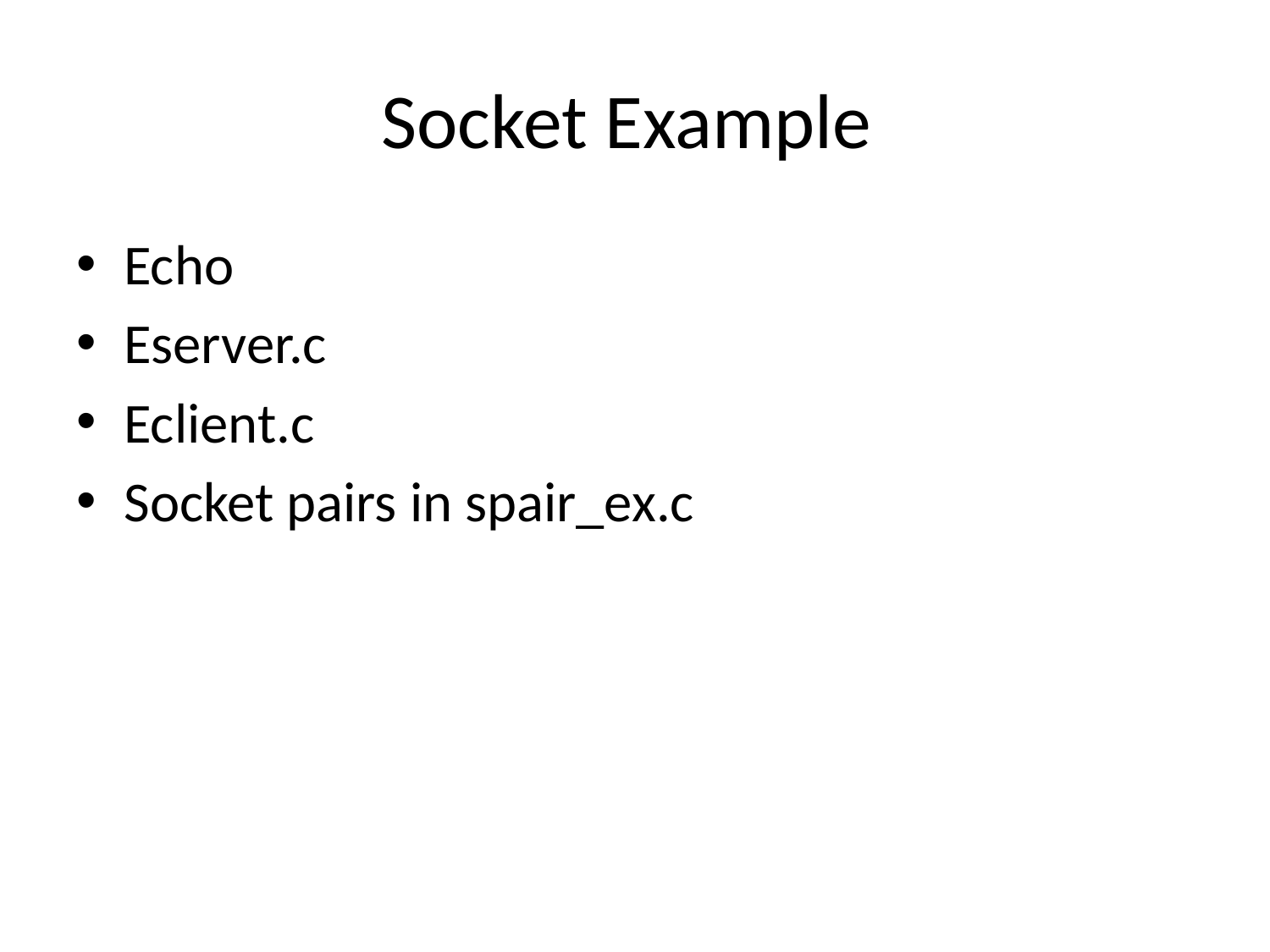

# Socket Example
Echo
Eserver.c
Eclient.c
Socket pairs in spair_ex.c